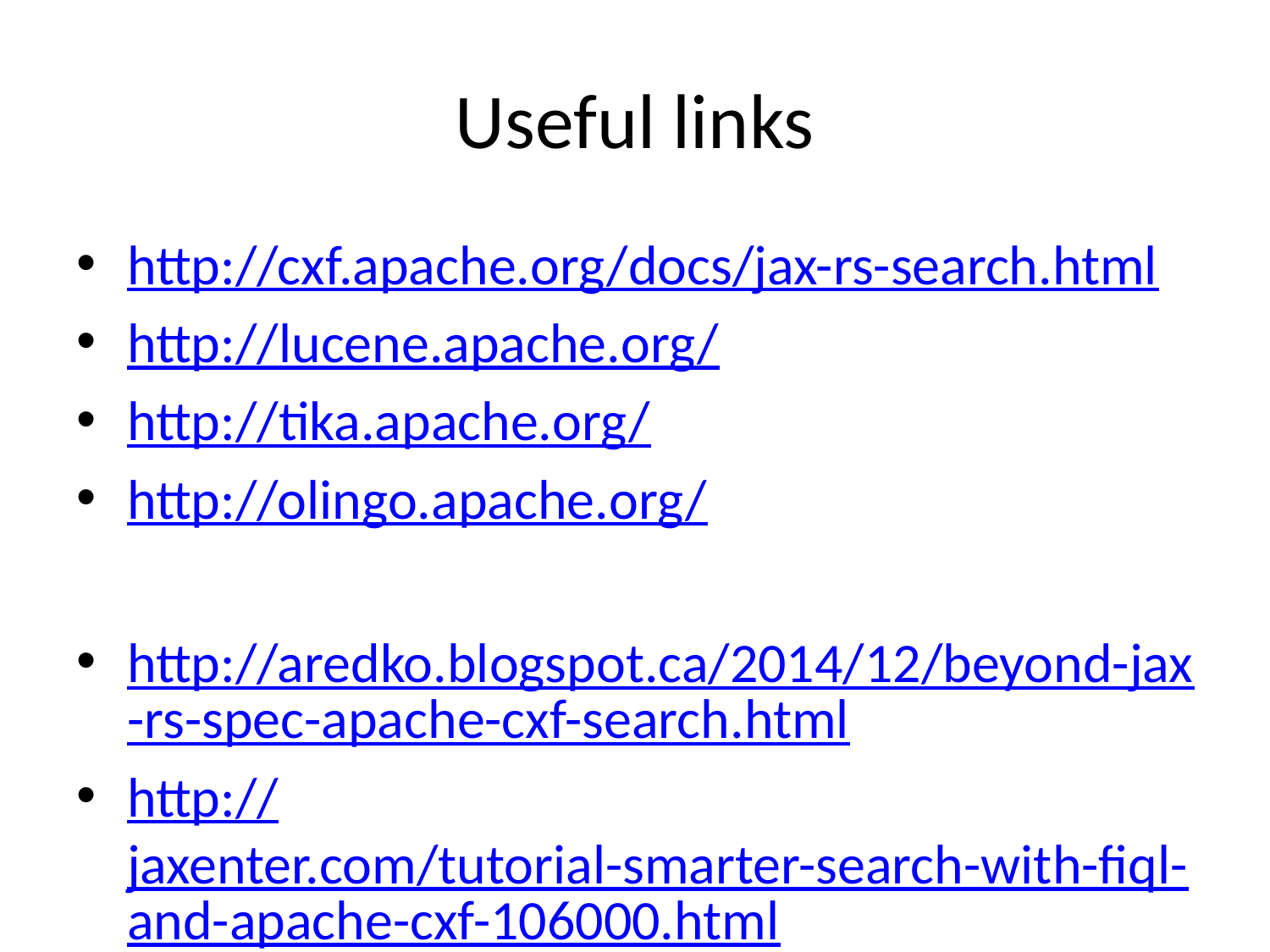

# Useful links
http://cxf.apache.org/docs/jax-rs-search.html
http://lucene.apache.org/
http://tika.apache.org/
http://olingo.apache.org/

http://aredko.blogspot.ca/2014/12/beyond-jax-rs-spec-apache-cxf-search.html
http://jaxenter.com/tutorial-smarter-search-with-fiql-and-apache-cxf-106000.html